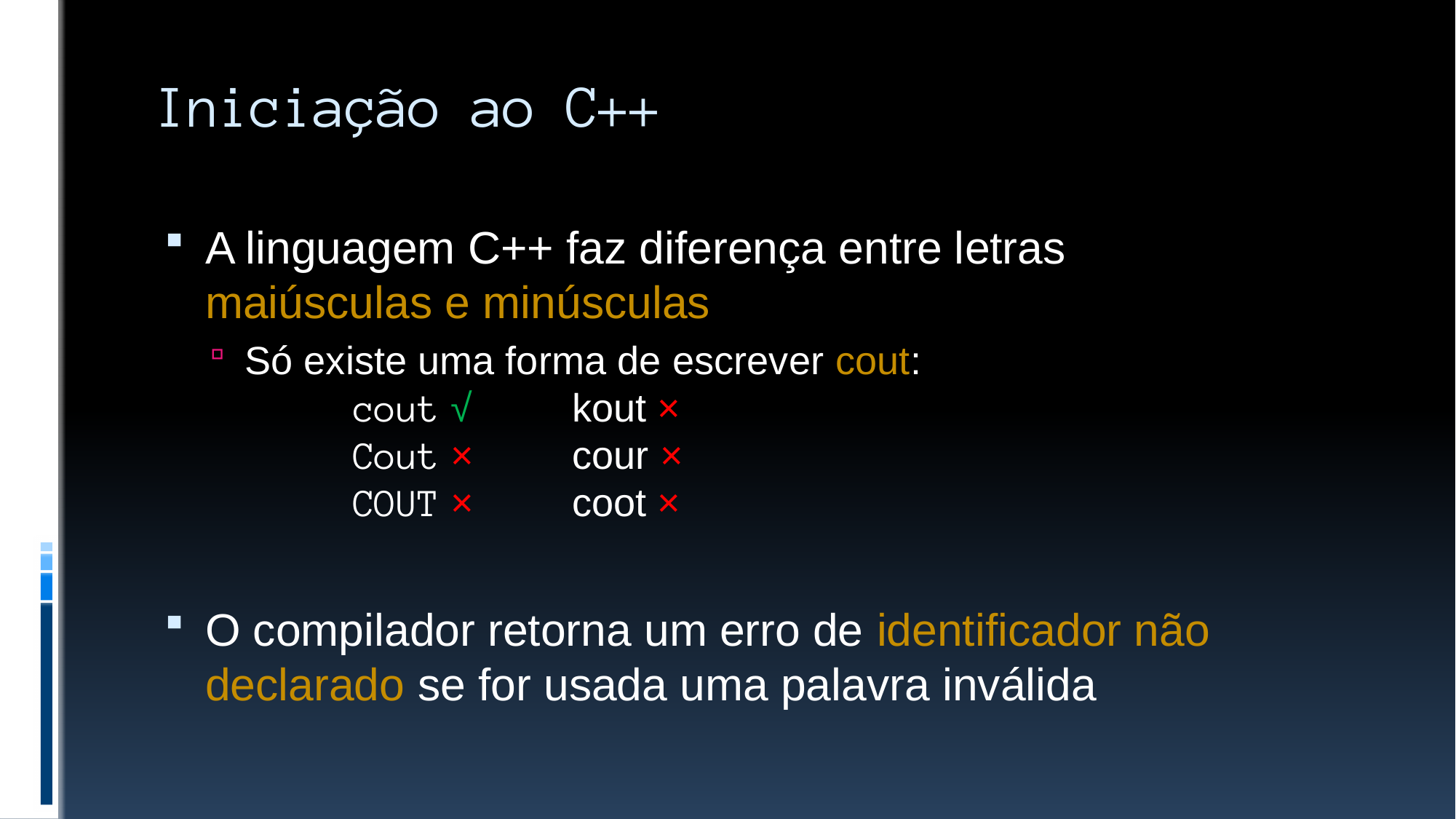

# Iniciação ao C++
A linguagem C++ faz diferença entre letras
maiúsculas e minúsculas
Só existe uma forma de escrever cout:
	cout √ 	kout ×
	Cout × 	cour ×
	COUT ×	coot ×

O compilador retorna um erro de identificador não declarado se for usada uma palavra inválida